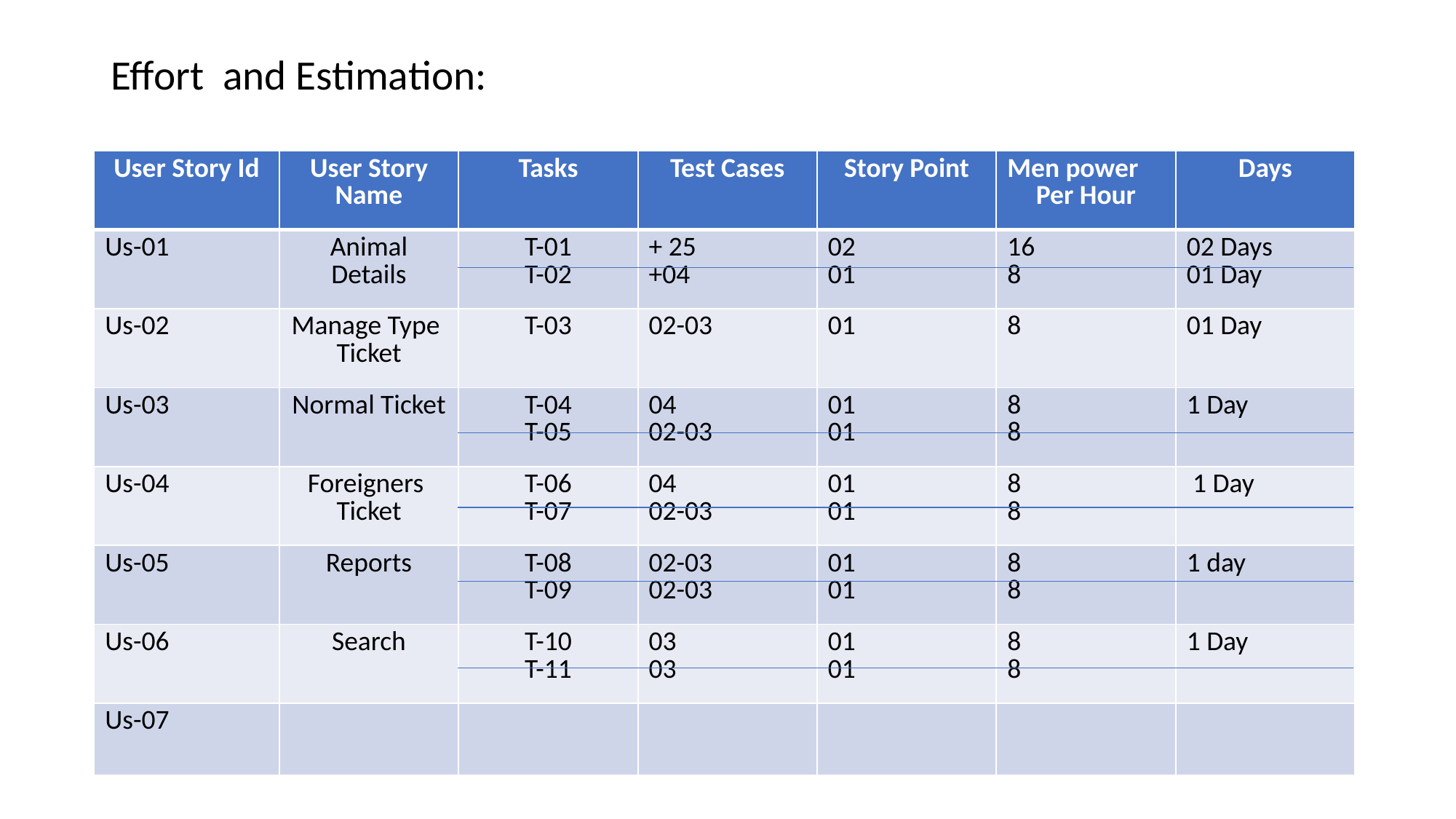

# Effort  and Estimation:
| User Story Id | User Story Name | Tasks | Test Cases | Story Point | Men power Per Hour | Days |
| --- | --- | --- | --- | --- | --- | --- |
| Us-01 | Animal Details | T-01 T-02 | + 25 +04 | 02 01 | 16 8 | 02 Days 01 Day |
| Us-02 | Manage Type Ticket | T-03 | 02-03 | 01 | 8 | 01 Day |
| Us-03 | Normal Ticket | T-04 T-05 | 04 02-03 | 01 01 | 8 8 | 1 Day |
| Us-04 | Foreigners Ticket | T-06 T-07 | 04 02-03 | 01 01 | 8 8 | 1 Day |
| Us-05 | Reports | T-08 T-09 | 02-03 02-03 | 01 01 | 8 8 | 1 day |
| Us-06 | Search | T-10 T-11 | 03 03 | 01 01 | 8 8 | 1 Day |
| Us-07 |  |  |  |  |  |  |